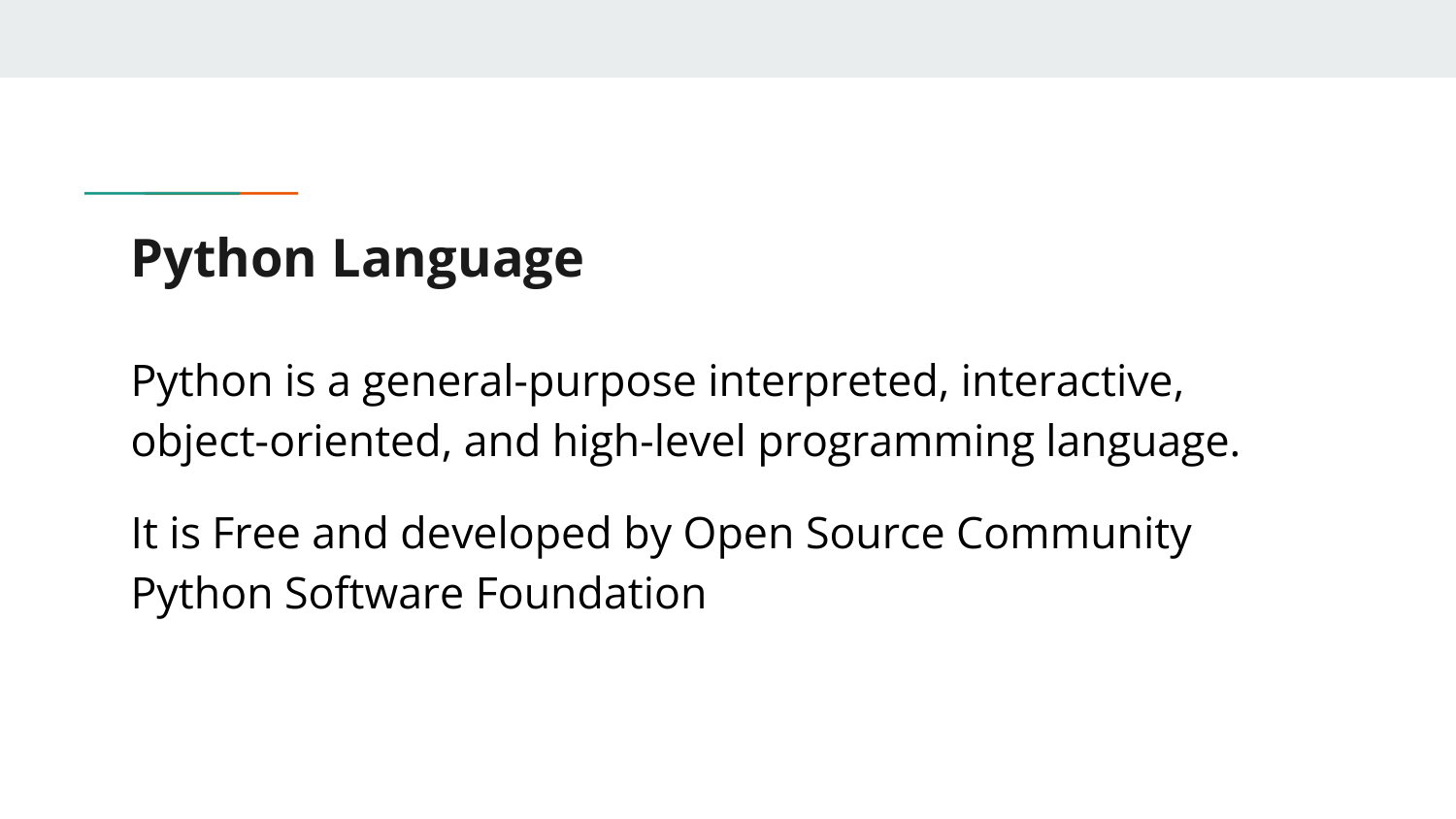

# Python Language
Python is a general-purpose interpreted, interactive, object-oriented, and high-level programming language.
It is Free and developed by Open Source Community Python Software Foundation